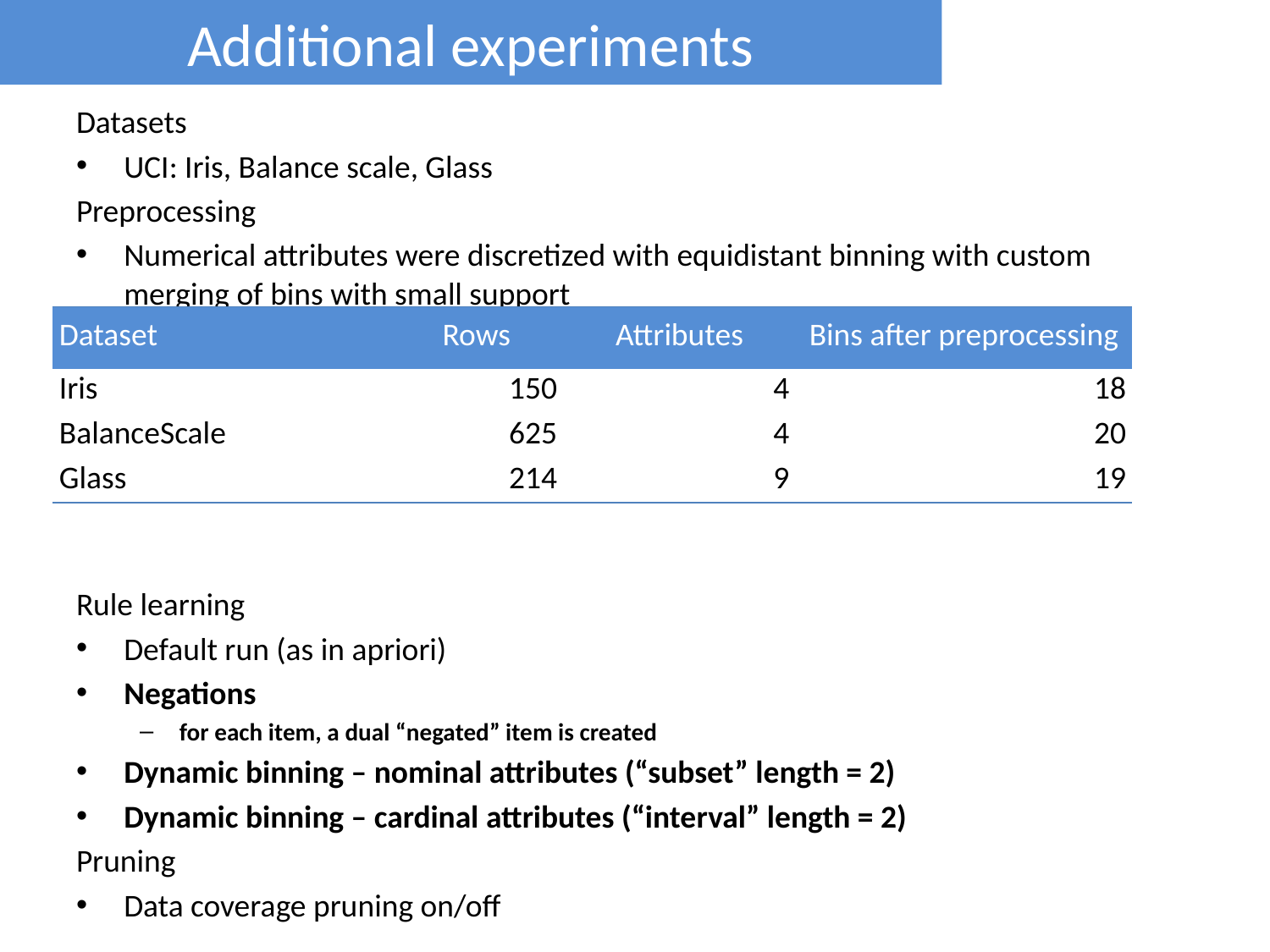

Additional experiments
Datasets
UCI: Iris, Balance scale, Glass
Preprocessing
Numerical attributes were discretized with equidistant binning with custom merging of bins with small support

Rule learning
Default run (as in apriori)
Negations
for each item, a dual “negated” item is created
Dynamic binning – nominal attributes (“subset” length = 2)
Dynamic binning – cardinal attributes (“interval” length = 2)
Pruning
Data coverage pruning on/off

| Dataset | Rows | Attributes | Bins after preprocessing |
| --- | --- | --- | --- |
| Iris | 150 | 4 | 18 |
| BalanceScale | 625 | 4 | 20 |
| Glass | 214 | 9 | 19 |